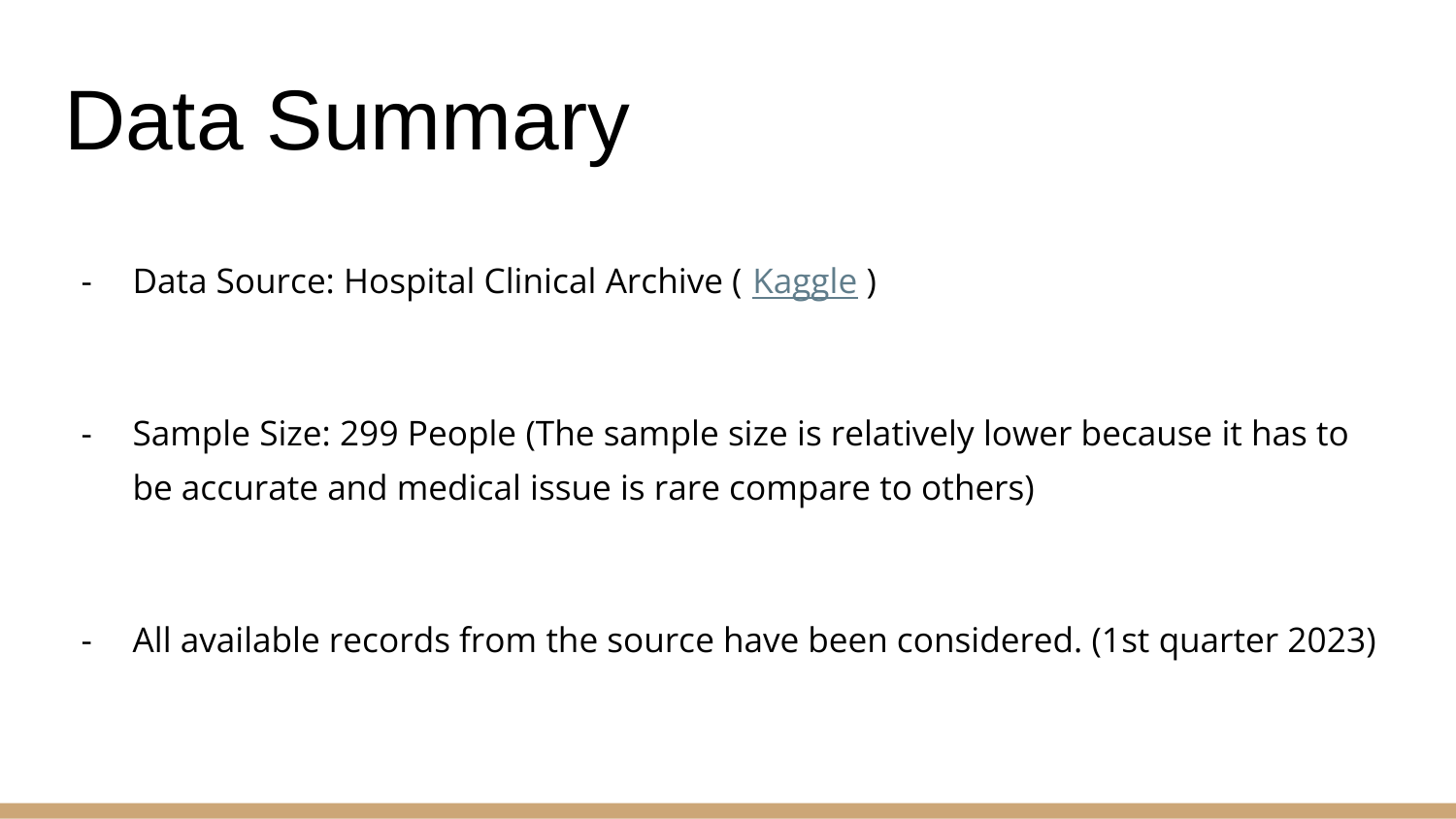

# Data Summary
Data Source: Hospital Clinical Archive ( Kaggle )

Sample Size: 299 People (The sample size is relatively lower because it has to be accurate and medical issue is rare compare to others)

All available records from the source have been considered. (1st quarter 2023)